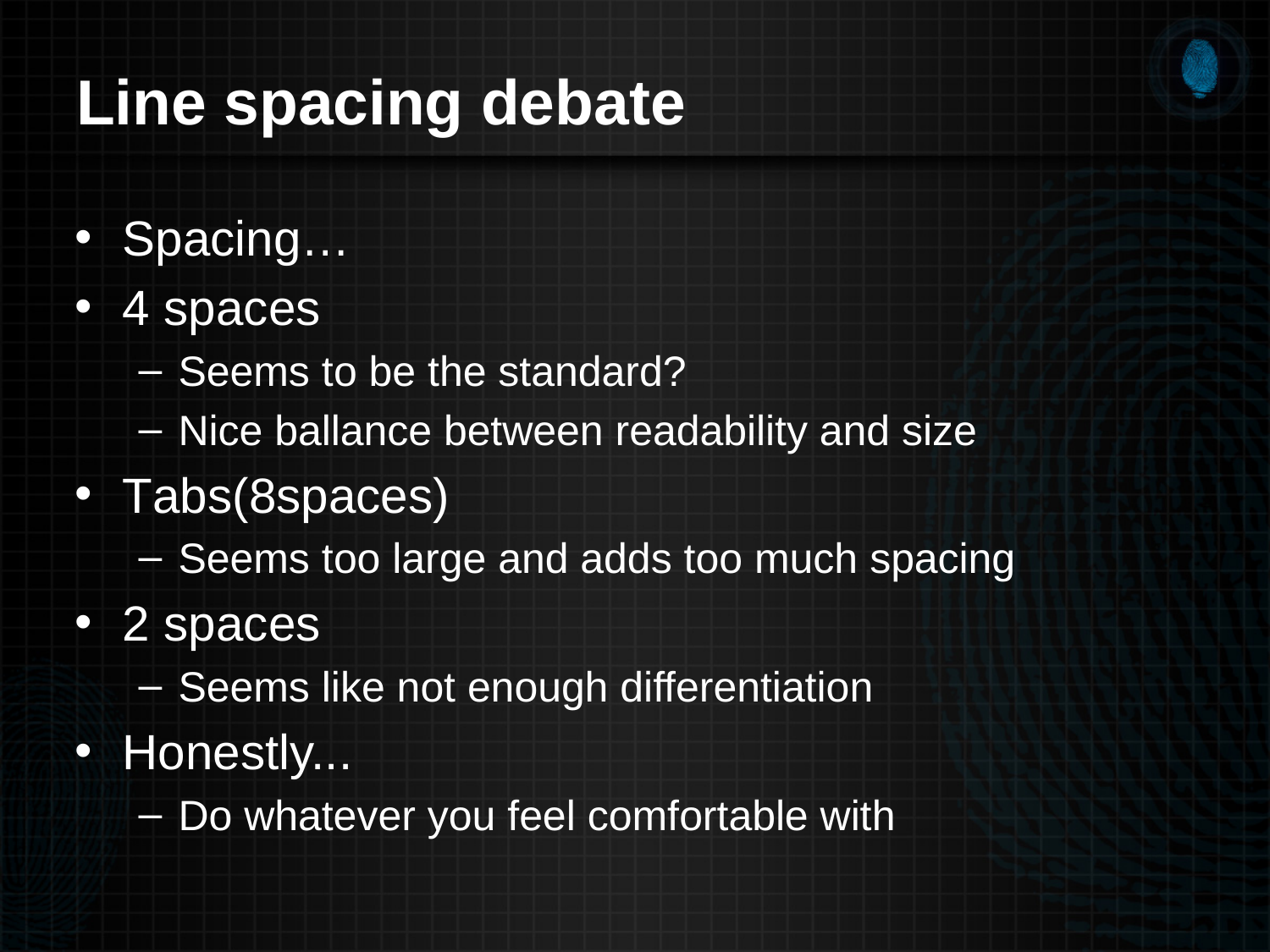

# Line spacing debate
Spacing…
4 spaces
Seems to be the standard?
Nice ballance between readability and size
Tabs(8spaces)
Seems too large and adds too much spacing
2 spaces
Seems like not enough differentiation
Honestly...
Do whatever you feel comfortable with